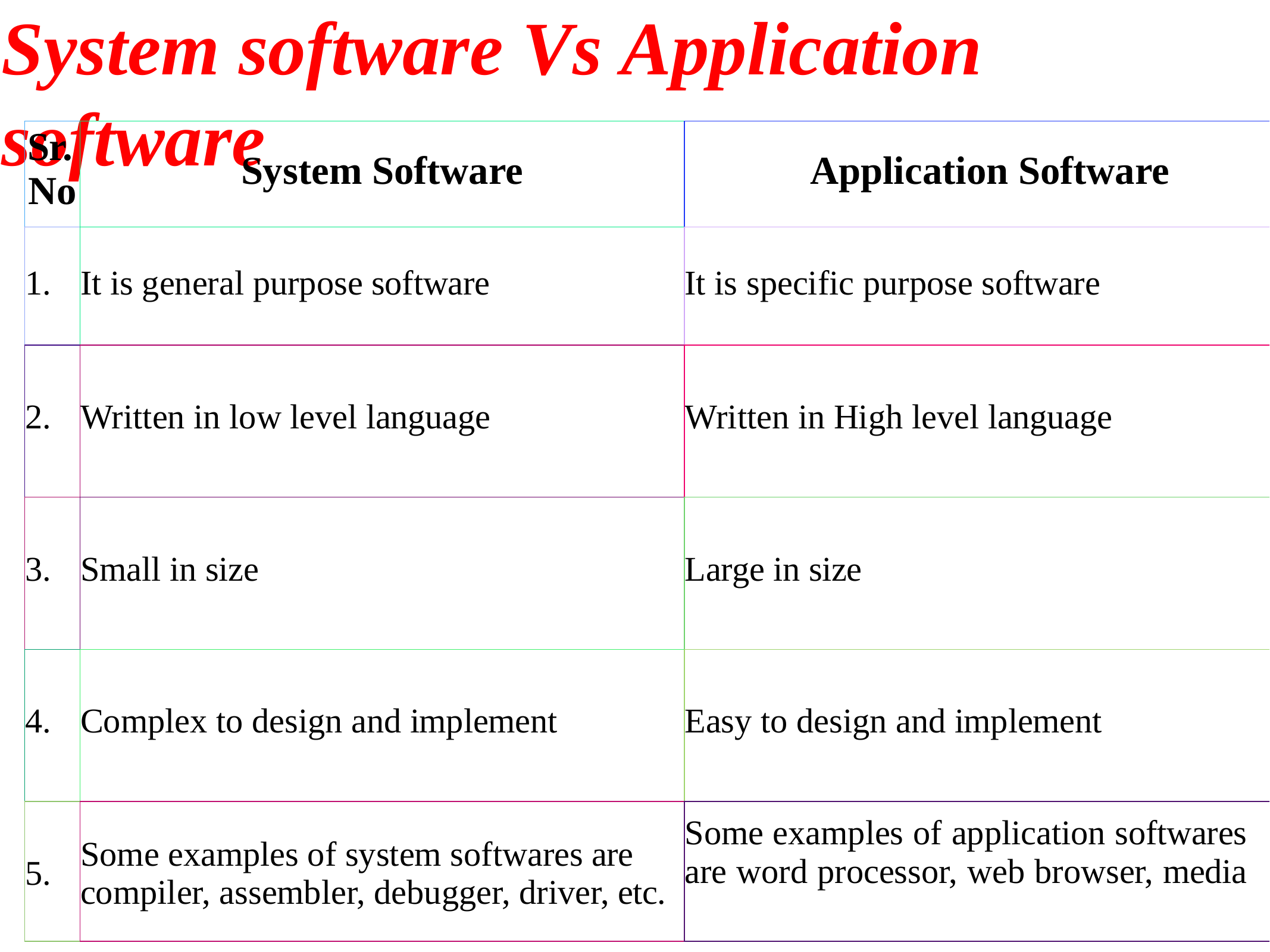

# System software Vs Application software
| Sr. No | System Software | Application Software |
| --- | --- | --- |
| 1. | It is general purpose software | It is specific purpose software |
| 2. | Written in low level language | Written in High level language |
| 3. | Small in size | Large in size |
| 4. | Complex to design and implement | Easy to design and implement |
| 5. | Some examples of system softwares are compiler, assembler, debugger, driver, etc. | Some examples of application softwares are word processor, web browser, media |